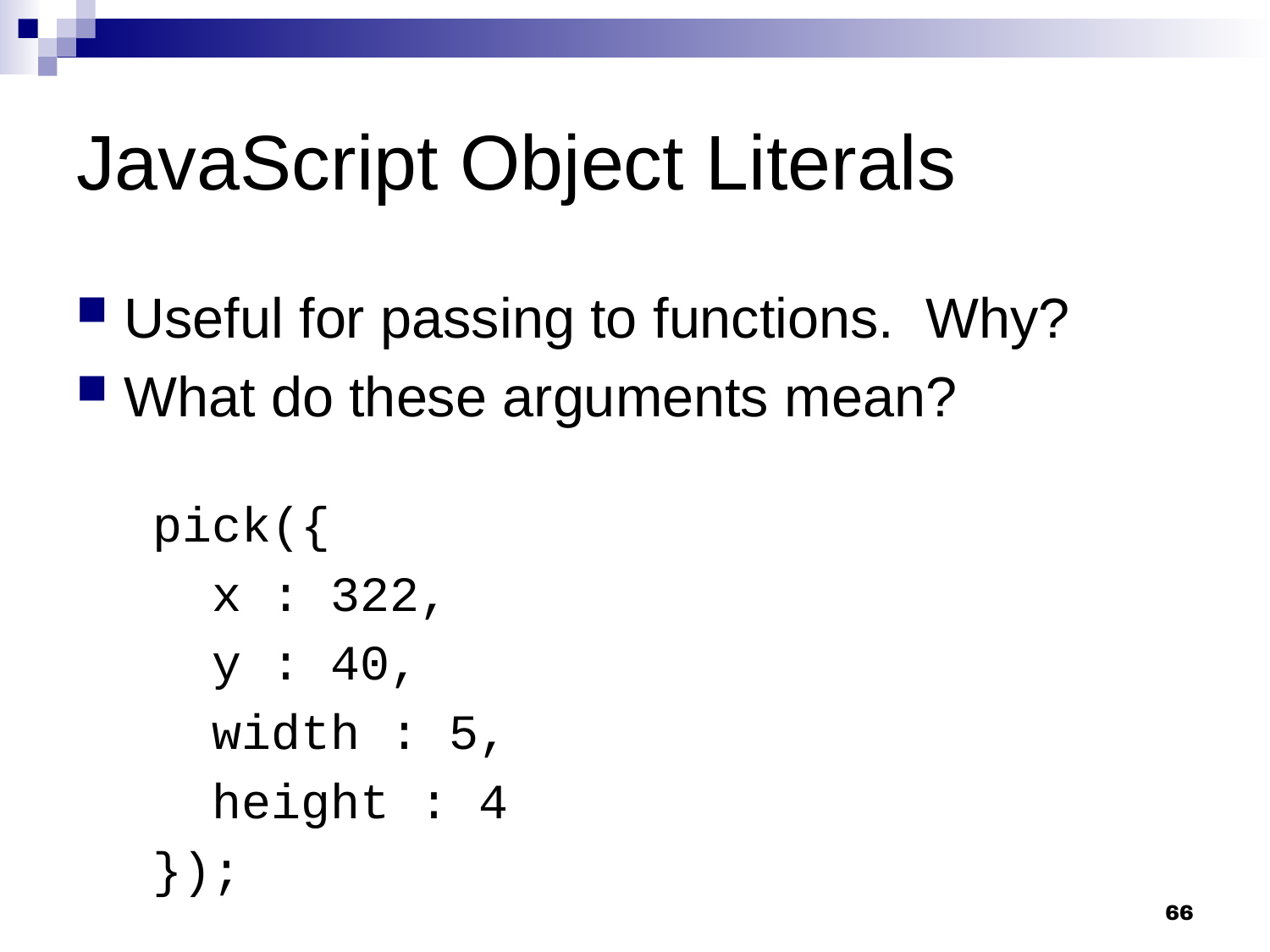

# JavaScript Object Literals
Useful for passing to functions.  Why?
What do these arguments mean?
pick({
  x : 322,
  y : 40,
  width : 5,
  height : 4
});
66